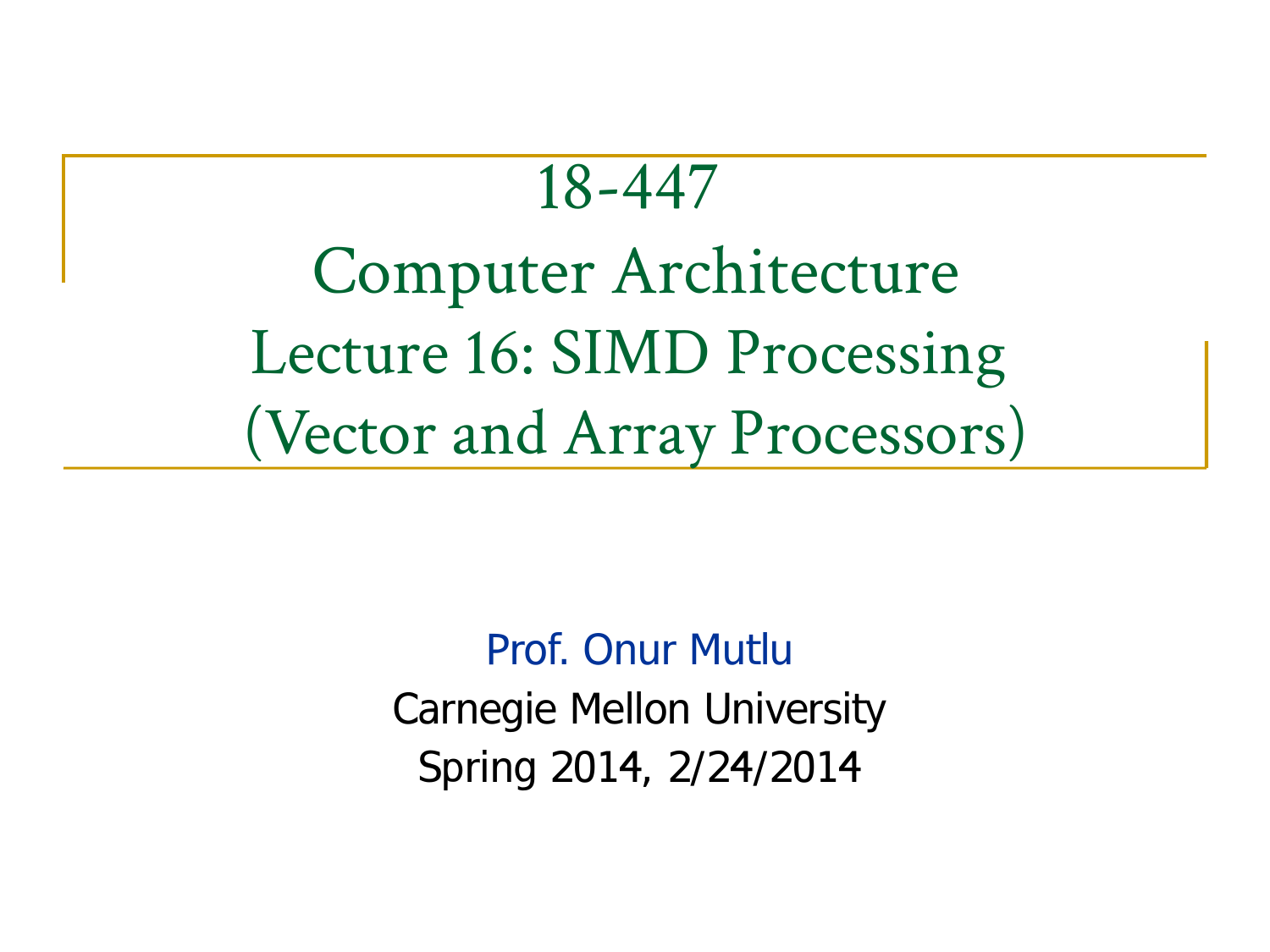

# 18-447 Computer Architecture Lecture 16: SIMD Processing (Vector and Array Processors)

Prof. Onur Mutlu
Carnegie Mellon University
Spring 2014, 2/24/2014